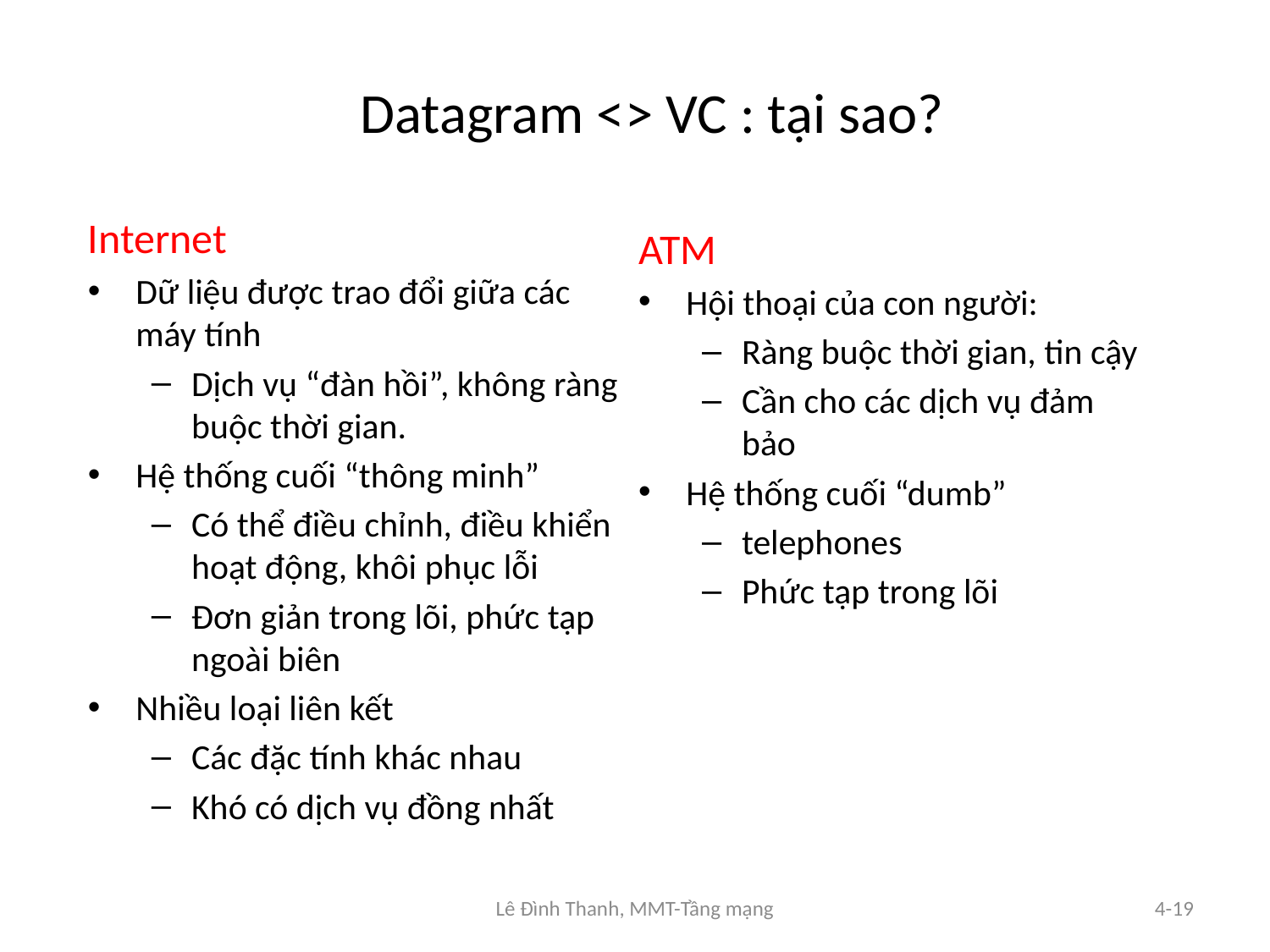

# Datagram <> VC : tại sao?
Internet
Dữ liệu được trao đổi giữa các máy tính
Dịch vụ “đàn hồi”, không ràng buộc thời gian.
Hệ thống cuối “thông minh”
Có thể điều chỉnh, điều khiển hoạt động, khôi phục lỗi
Đơn giản trong lõi, phức tạp ngoài biên
Nhiều loại liên kết
Các đặc tính khác nhau
Khó có dịch vụ đồng nhất
ATM
Hội thoại của con người:
Ràng buộc thời gian, tin cậy
Cần cho các dịch vụ đảm bảo
Hệ thống cuối “dumb”
telephones
Phức tạp trong lõi
Lê Đình Thanh, MMT-Tầng mạng
4-19